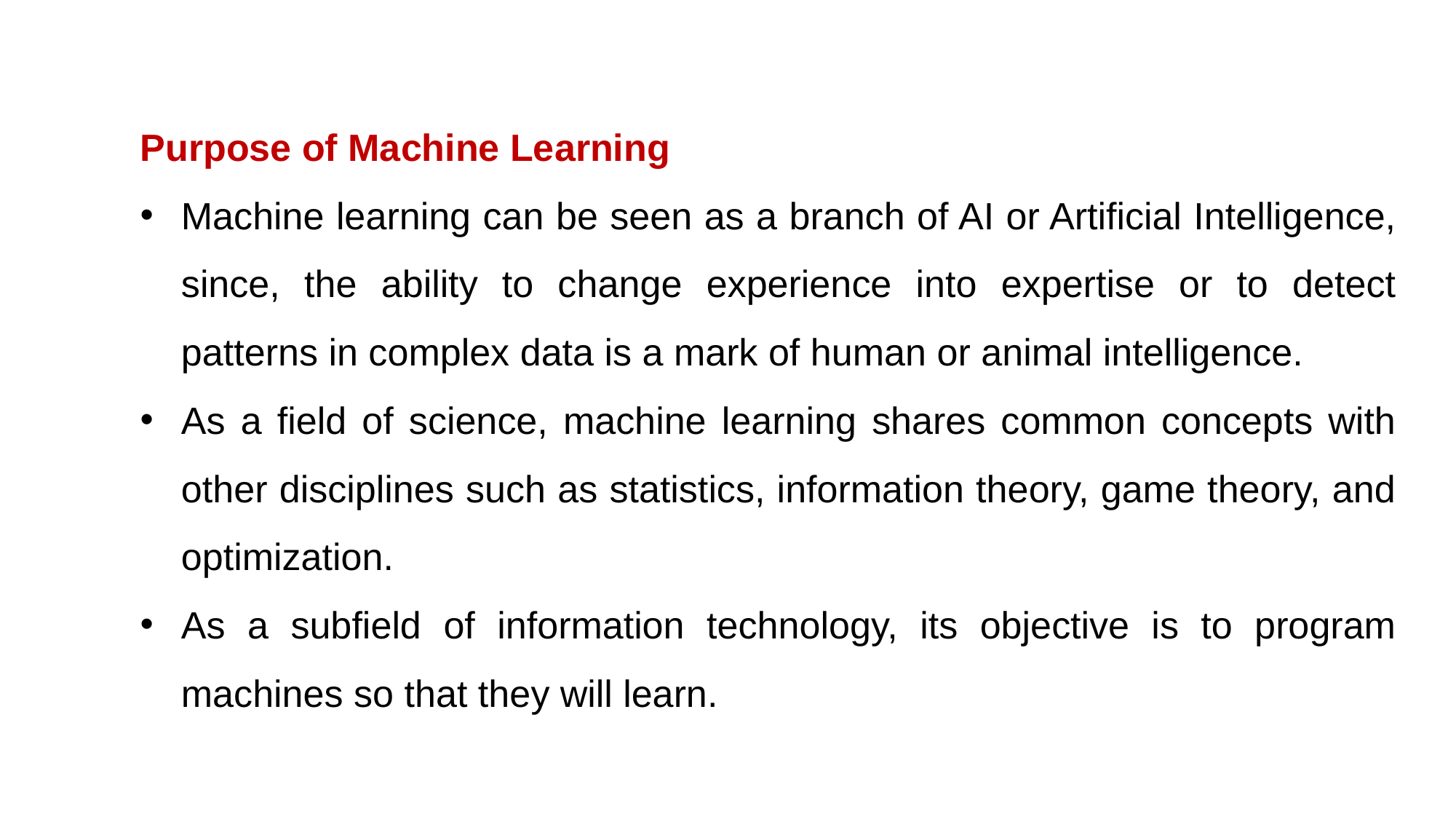

Purpose of Machine Learning
Machine learning can be seen as a branch of AI or Artificial Intelligence, since, the ability to change experience into expertise or to detect patterns in complex data is a mark of human or animal intelligence.
As a field of science, machine learning shares common concepts with other disciplines such as statistics, information theory, game theory, and optimization.
As a subfield of information technology, its objective is to program machines so that they will learn.